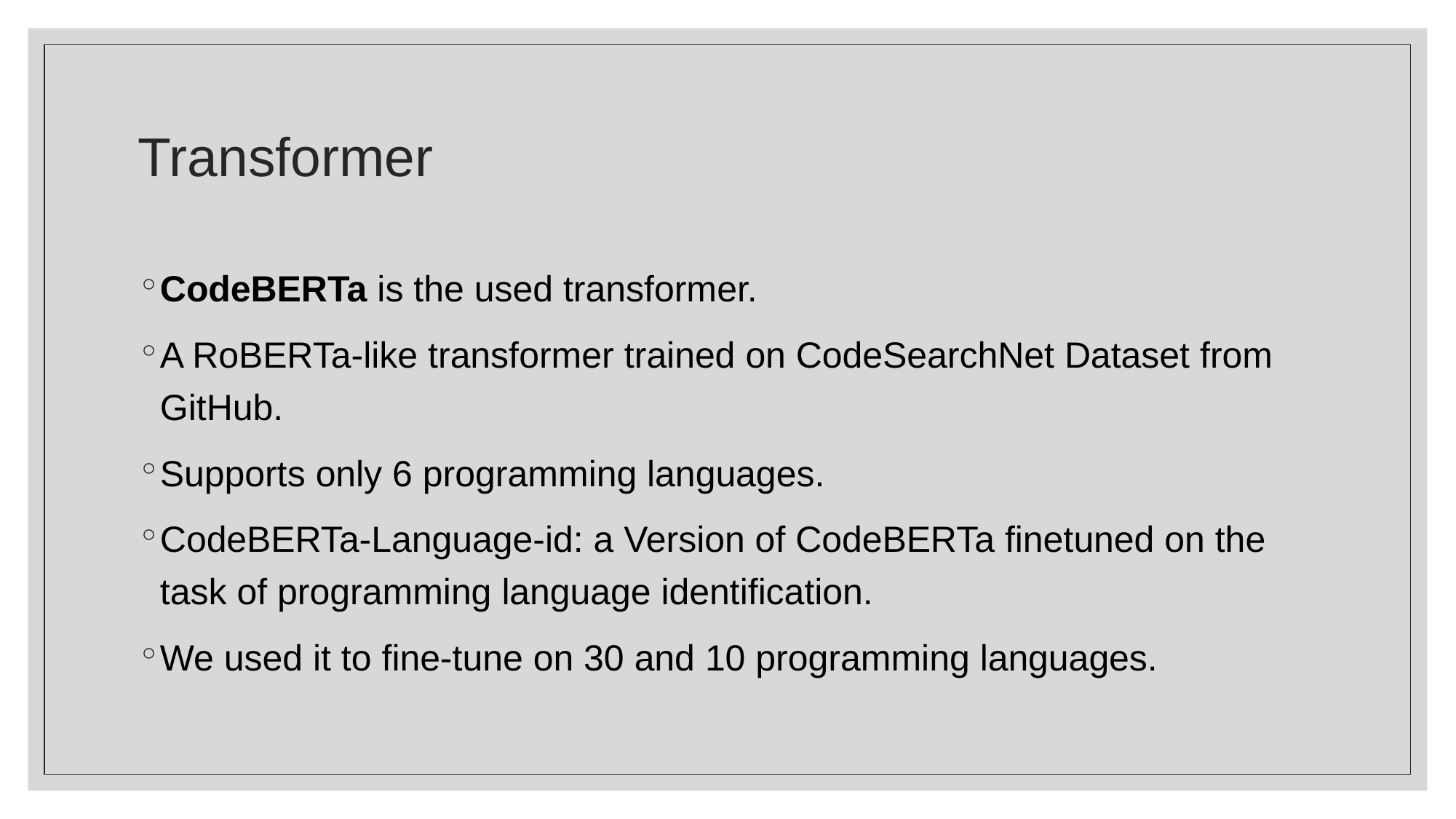

# Transformer
CodeBERTa is the used transformer.
A RoBERTa-like transformer trained on CodeSearchNet Dataset from GitHub.
Supports only 6 programming languages.
CodeBERTa-Language-id: a Version of CodeBERTa finetuned on the task of programming language identification.
We used it to fine-tune on 30 and 10 programming languages.